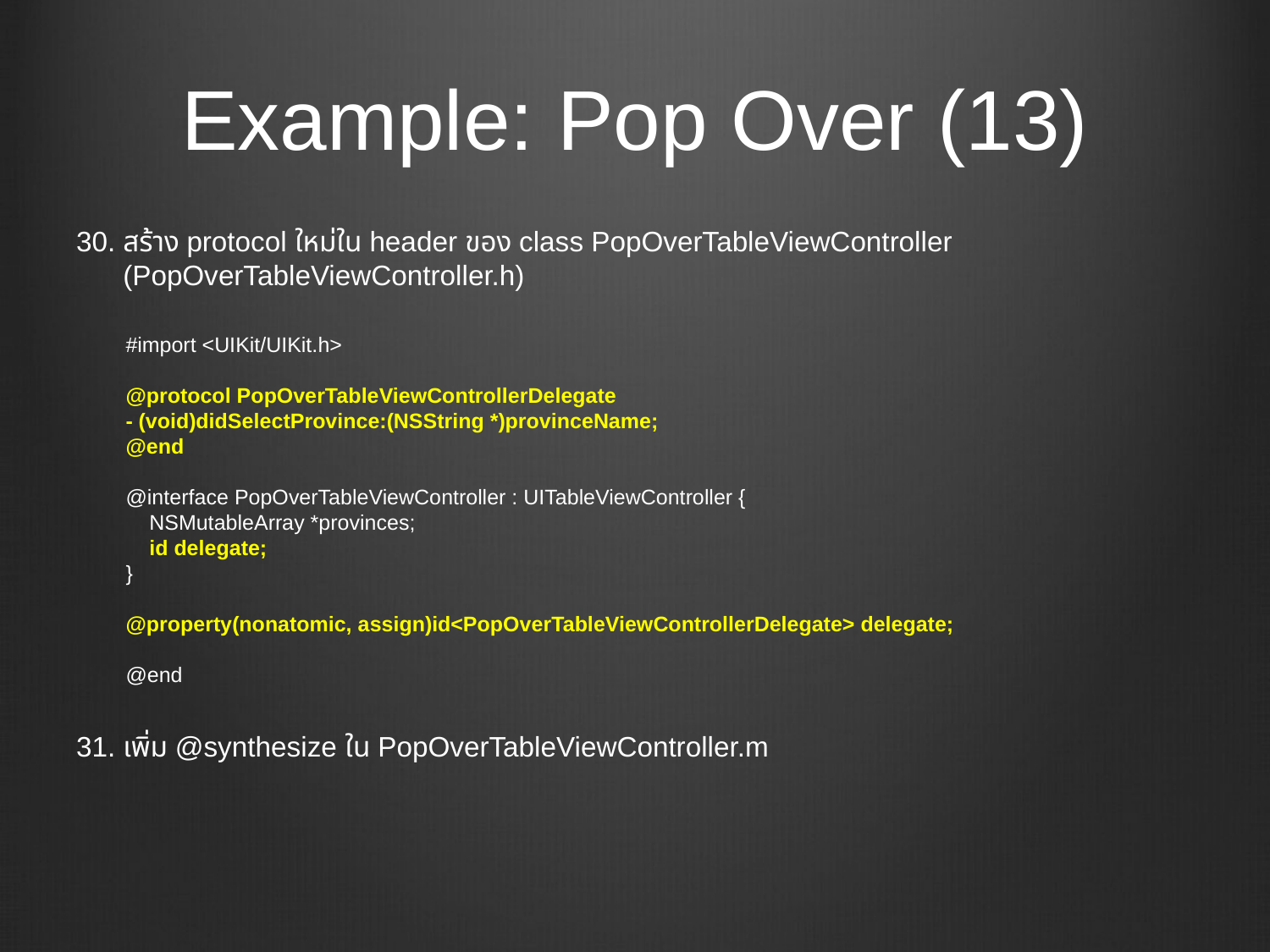

# Example: Pop Over (13)
30. สร้าง protocol ใหม่ใน header ของ class PopOverTableViewController
      (PopOverTableViewController.h)
#import <UIKit/UIKit.h>

@protocol PopOverTableViewControllerDelegate
- (void)didSelectProvince:(NSString *)provinceName;
@end

@interface PopOverTableViewController : UITableViewController {
    NSMutableArray *provinces;
    id delegate;
}

@property(nonatomic, assign)id<PopOverTableViewControllerDelegate> delegate;

@end
31. เพิ่ม @synthesize ใน PopOverTableViewController.m